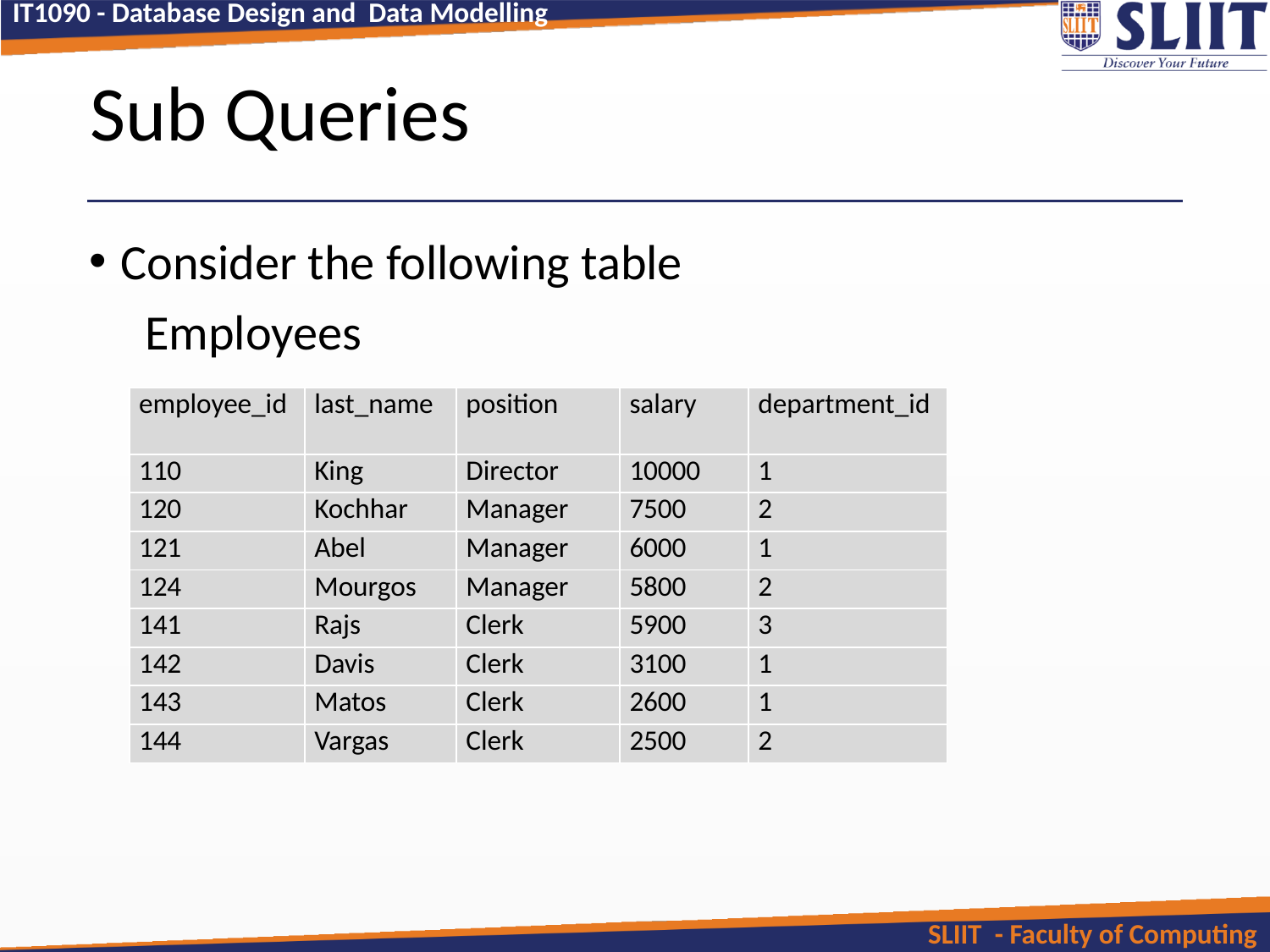

# Sub Queries
Consider the following table
     Employees

| employee\_id | last\_name | position | salary | department\_id |
| --- | --- | --- | --- | --- |
| 110 | King | Director | 10000 | 1 |
| 120 | Kochhar | Manager | 7500 | 2 |
| 121 | Abel | Manager | 6000 | 1 |
| 124 | Mourgos | Manager | 5800 | 2 |
| 141 | Rajs | Clerk | 5900 | 3 |
| 142 | Davis | Clerk | 3100 | 1 |
| 143 | Matos | Clerk | 2600 | 1 |
| 144 | Vargas | Clerk | 2500 | 2 |